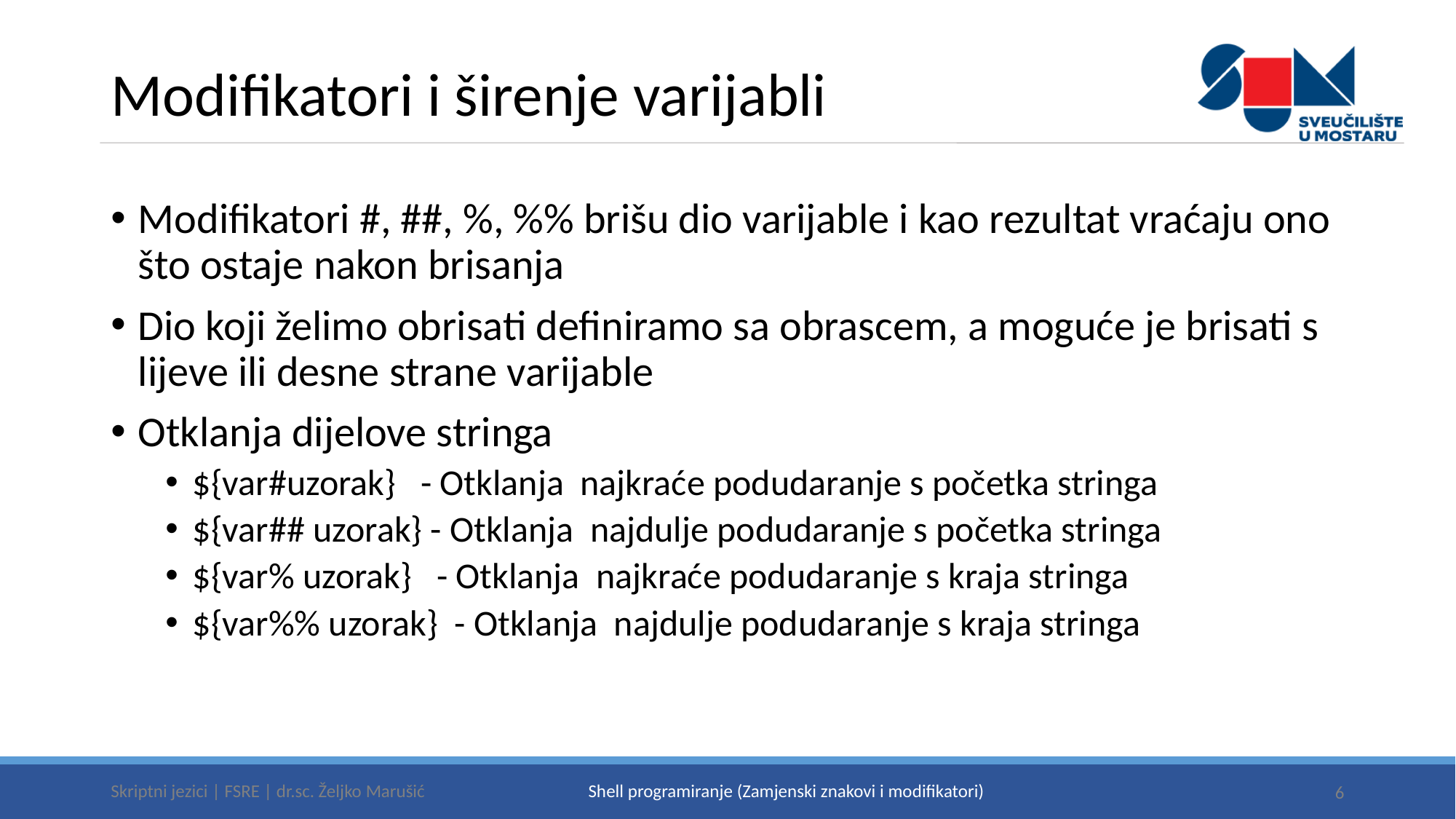

# Modifikatori i širenje varijabli
Modifikatori #, ##, %, %% brišu dio varijable i kao rezultat vraćaju ono što ostaje nakon brisanja
Dio koji želimo obrisati definiramo sa obrascem, a moguće je brisati s lijeve ili desne strane varijable
Otklanja dijelove stringa
${var#uzorak}   - Otklanja  najkraće podudaranje s početka stringa
${var## uzorak} - Otklanja  najdulje podudaranje s početka stringa
${var% uzorak}   - Otklanja  najkraće podudaranje s kraja stringa
${var%% uzorak}  - Otklanja  najdulje podudaranje s kraja stringa
Skriptni jezici | FSRE | dr.sc. Željko Marušić
6